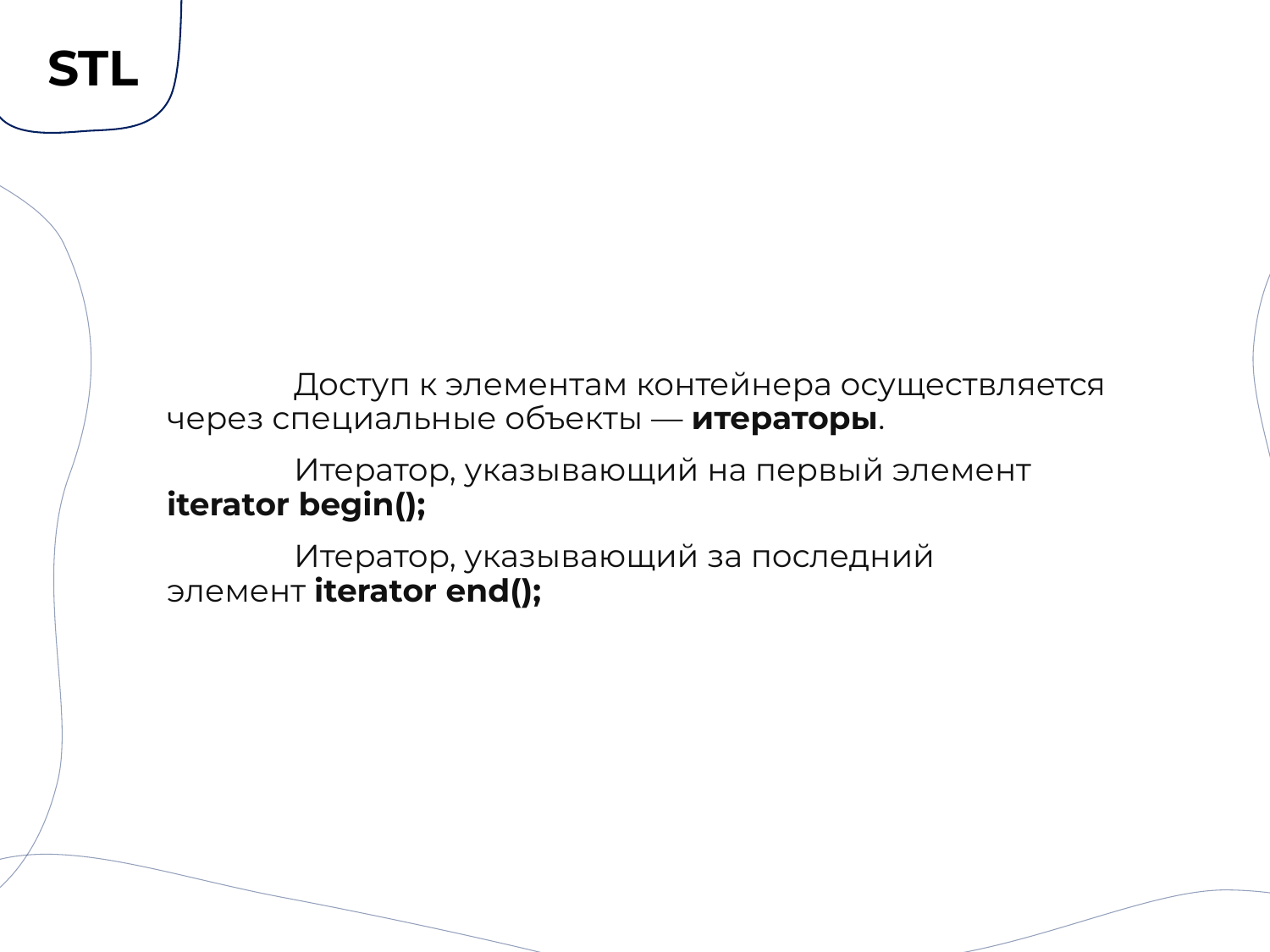

# STL
	Доступ к элементам контейнера осуществляется через специальные объекты — итераторы.
	Итератор, указывающий на первый элемент iterator begin();
	Итератор, указывающий за последний элемент iterator end();